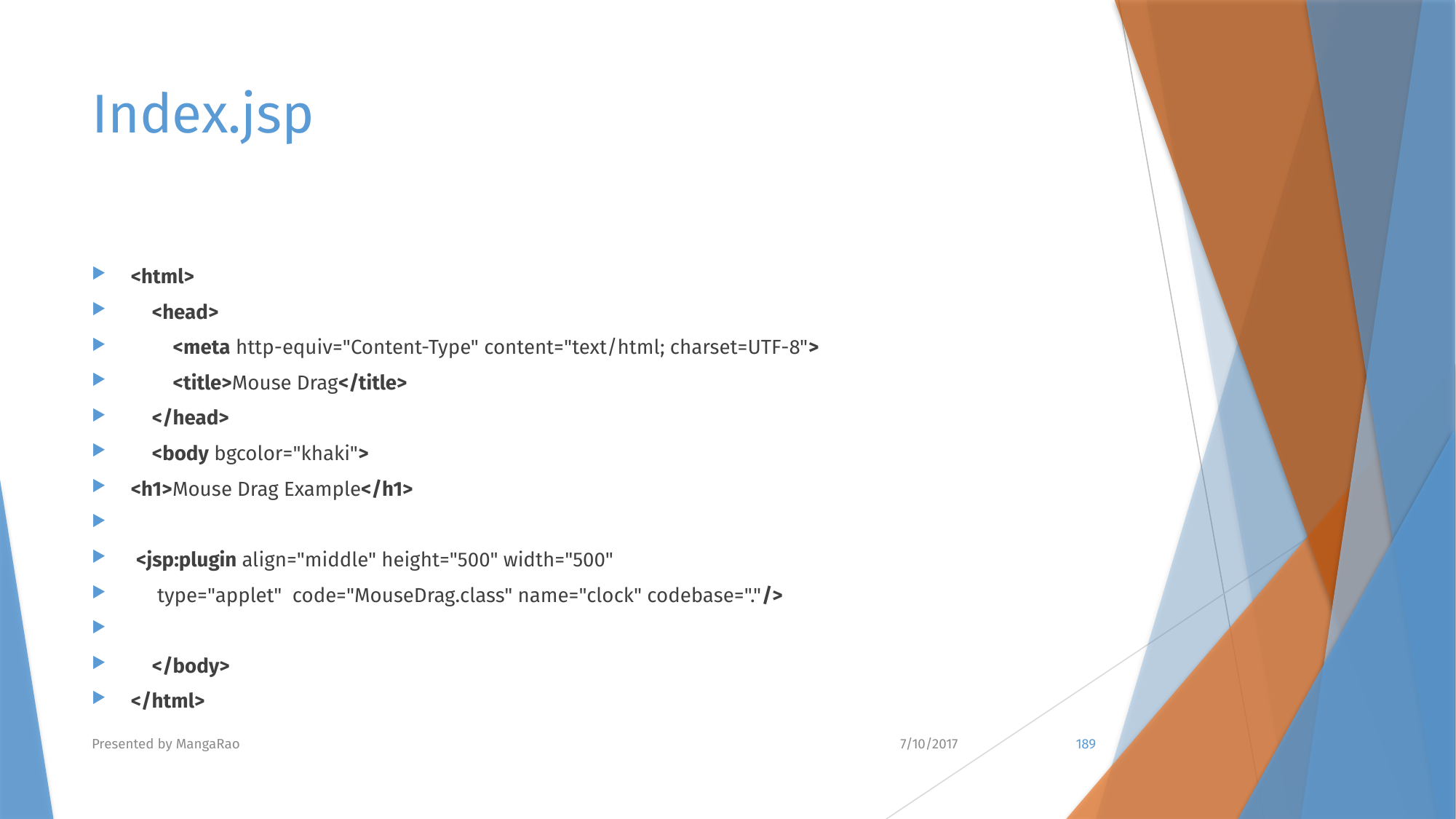

# Index.jsp
<html>
    <head>
        <meta http-equiv="Content-Type" content="text/html; charset=UTF-8">
        <title>Mouse Drag</title>
    </head>
    <body bgcolor="khaki">
<h1>Mouse Drag Example</h1>

 <jsp:plugin align="middle" height="500" width="500"
     type="applet"  code="MouseDrag.class" name="clock" codebase="."/>

    </body>
</html>

Presented by MangaRao
7/10/2017
189